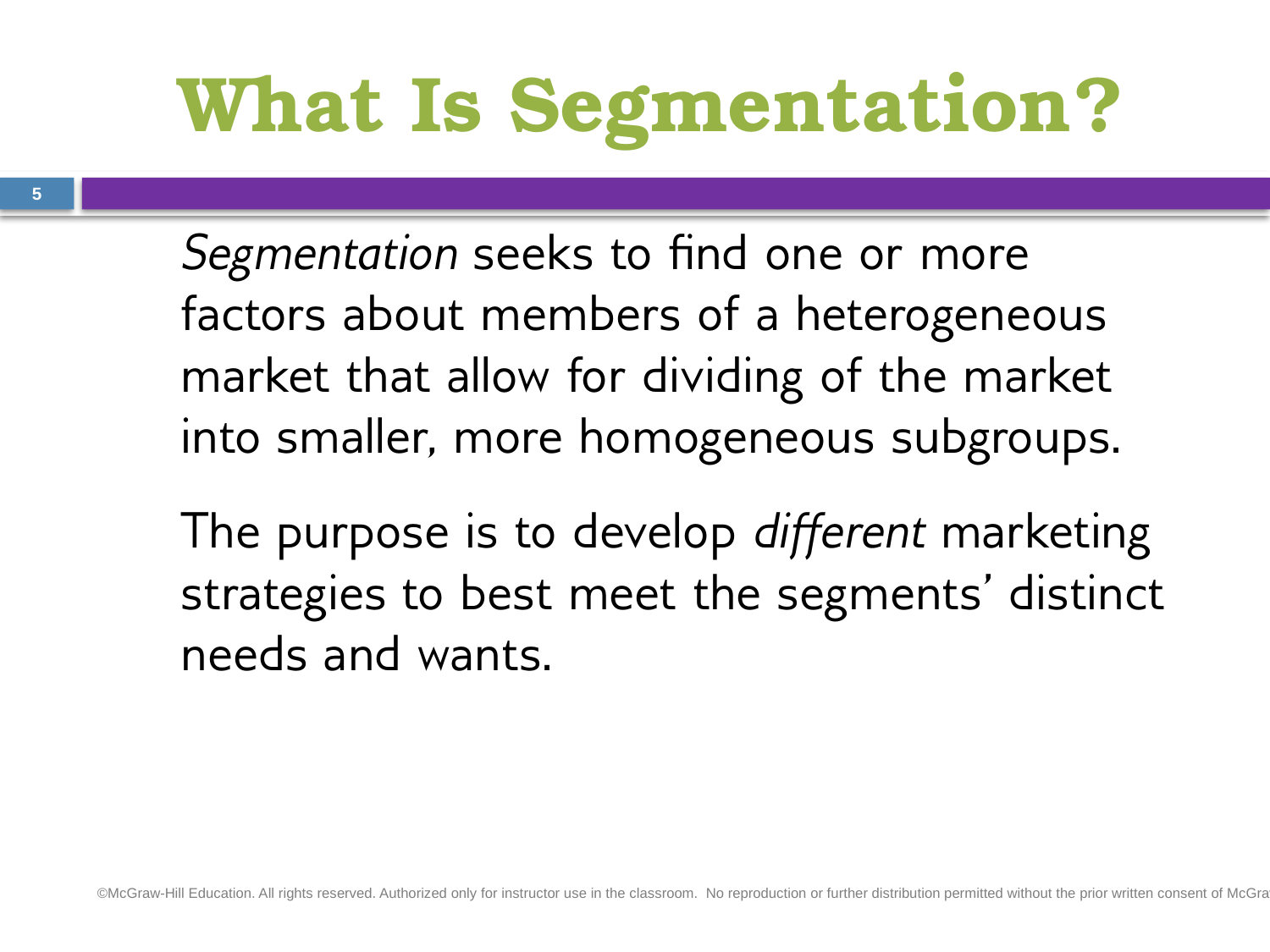

# What Is Segmentation?
5
Segmentation seeks to find one or more factors about members of a heterogeneous market that allow for dividing of the market into smaller, more homogeneous subgroups.
The purpose is to develop different marketing strategies to best meet the segments’ distinct needs and wants.
©McGraw-Hill Education. All rights reserved. Authorized only for instructor use in the classroom.  No reproduction or further distribution permitted without the prior written consent of McGraw-Hill Education.